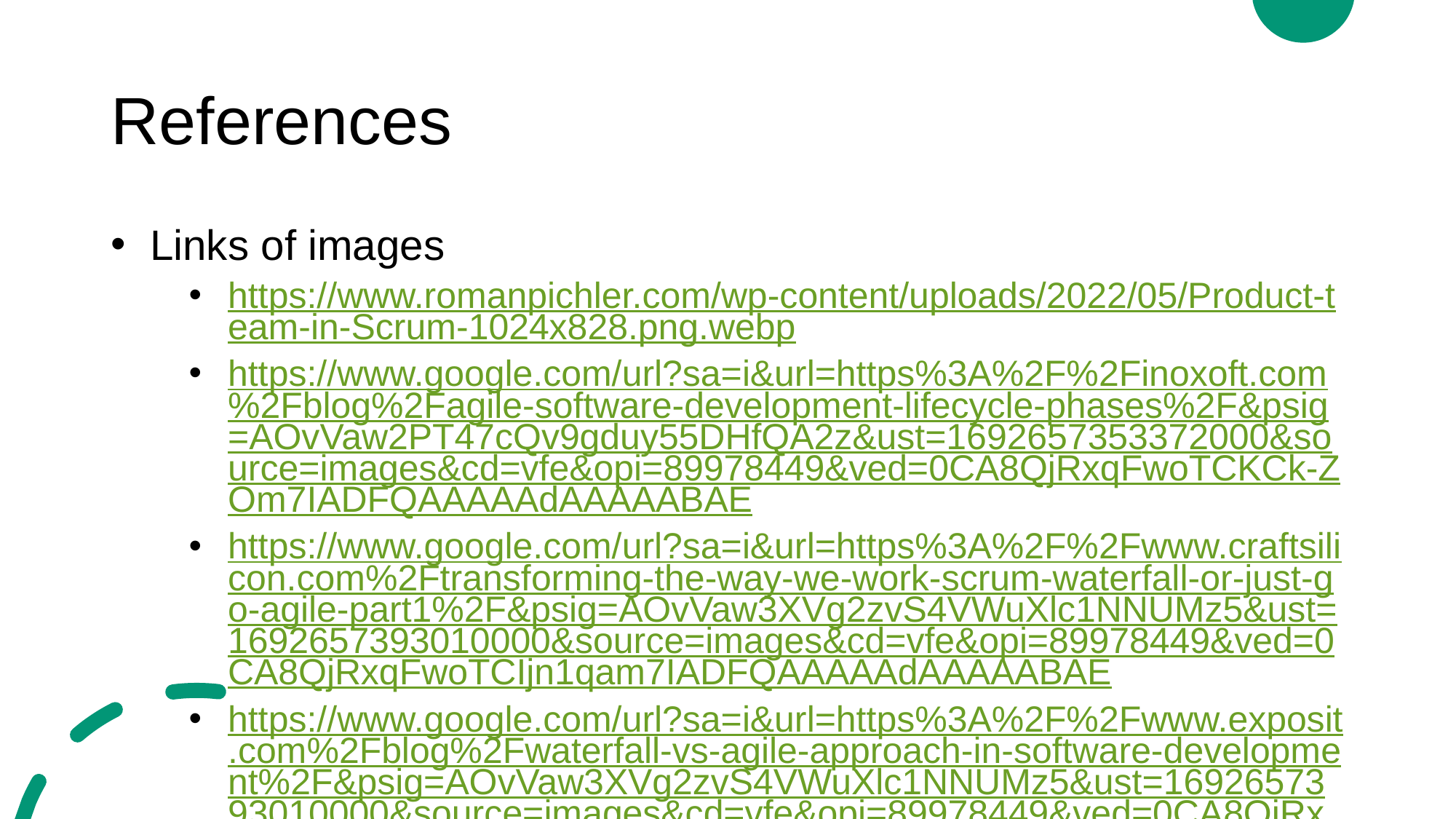

# References
Links of images
https://www.romanpichler.com/wp-content/uploads/2022/05/Product-team-in-Scrum-1024x828.png.webp
https://www.google.com/url?sa=i&url=https%3A%2F%2Finoxoft.com%2Fblog%2Fagile-software-development-lifecycle-phases%2F&psig=AOvVaw2PT47cQv9gduy55DHfQA2z&ust=1692657353372000&source=images&cd=vfe&opi=89978449&ved=0CA8QjRxqFwoTCKCk-ZOm7IADFQAAAAAdAAAAABAE
https://www.google.com/url?sa=i&url=https%3A%2F%2Fwww.craftsilicon.com%2Ftransforming-the-way-we-work-scrum-waterfall-or-just-go-agile-part1%2F&psig=AOvVaw3XVg2zvS4VWuXlc1NNUMz5&ust=1692657393010000&source=images&cd=vfe&opi=89978449&ved=0CA8QjRxqFwoTCIjn1qam7IADFQAAAAAdAAAAABAE
https://www.google.com/url?sa=i&url=https%3A%2F%2Fwww.exposit.com%2Fblog%2Fwaterfall-vs-agile-approach-in-software-development%2F&psig=AOvVaw3XVg2zvS4VWuXlc1NNUMz5&ust=1692657393010000&source=images&cd=vfe&opi=89978449&ved=0CA8QjRxqFwoTCIjn1qam7IADFQAAAAAdAAAAABAJ